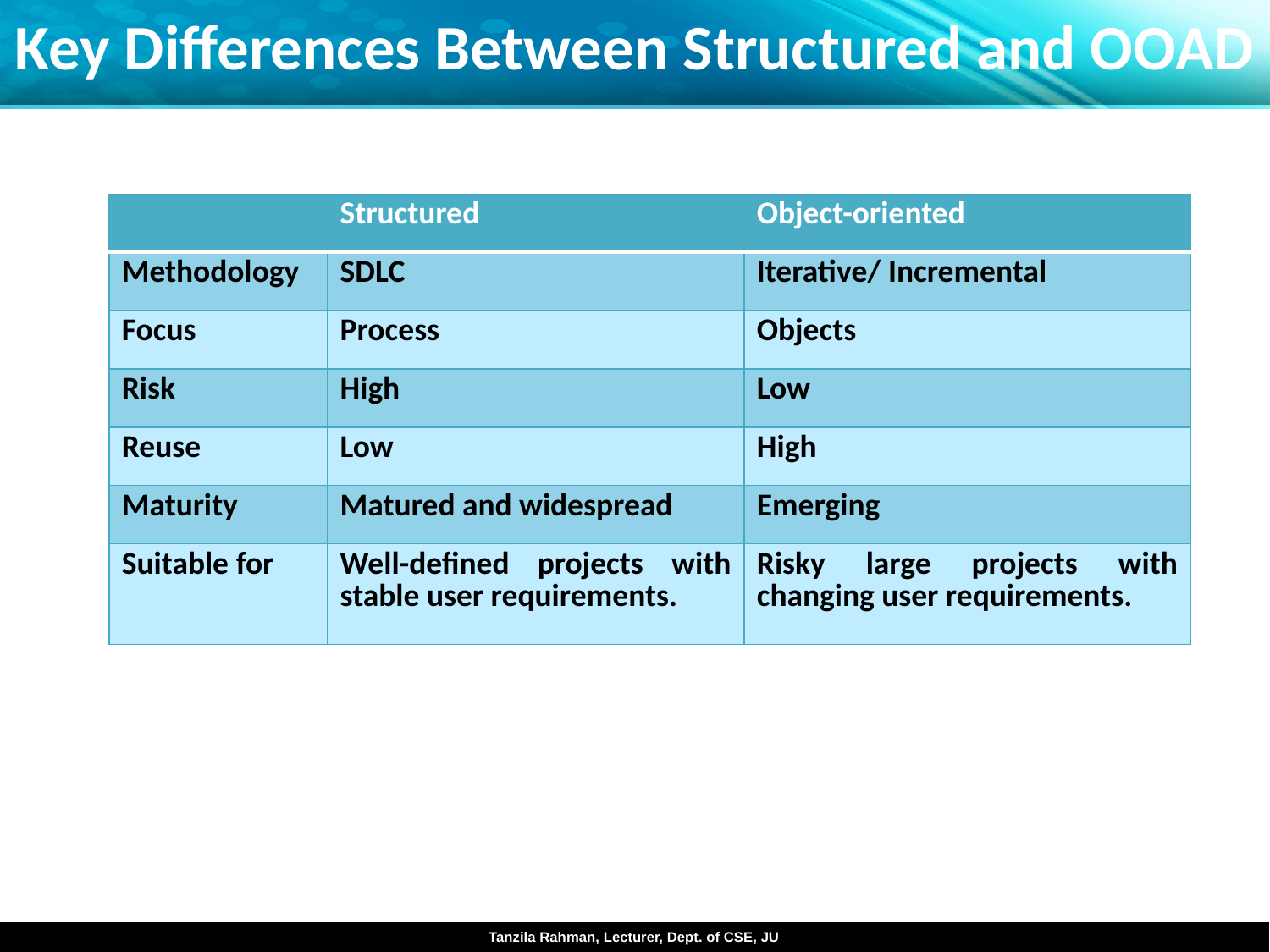

Key Differences Between Structured and OOAD
|  | Structured | Object-oriented |
| --- | --- | --- |
| Methodology | SDLC | Iterative/ Incremental |
| Focus | Process | Objects |
| Risk | High | Low |
| Reuse | Low | High |
| Maturity | Matured and widespread | Emerging |
| Suitable for | Well-defined projects with stable user requirements. | Risky large projects with changing user requirements. |